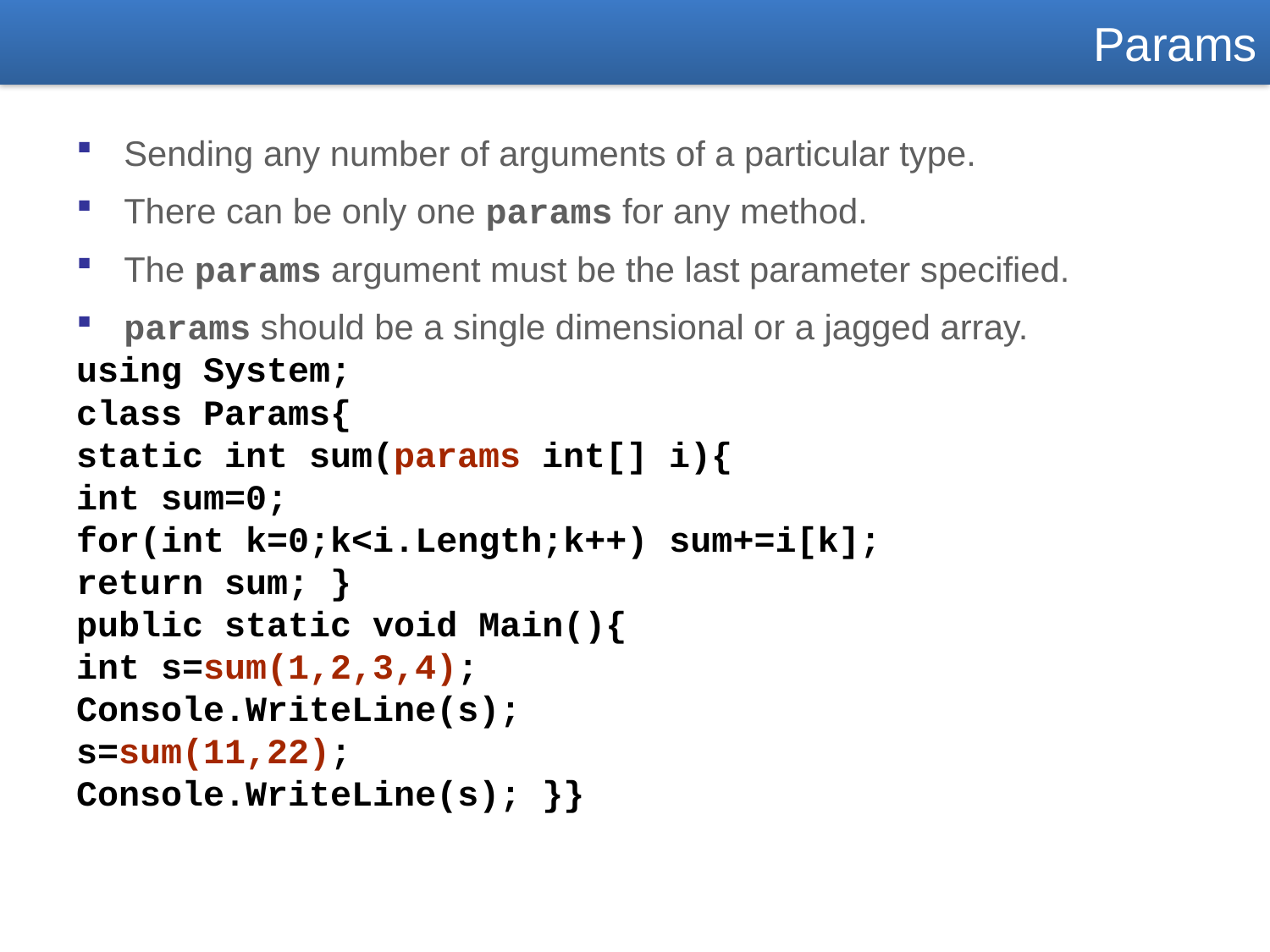

Params

Sending any number of arguments of a particular type.
There can be only one params for any method.
The params argument must be the last parameter specified.
params should be a single dimensional or a jagged array.
using System;
class Params{
static int sum(params int[] i){
int sum=0;
for(int k=0;k<i.Length;k++) sum+=i[k];
return sum; }
public static void Main(){
int s=sum(1,2,3,4);
Console.WriteLine(s);
s=sum(11,22);
Console.WriteLine(s); }}